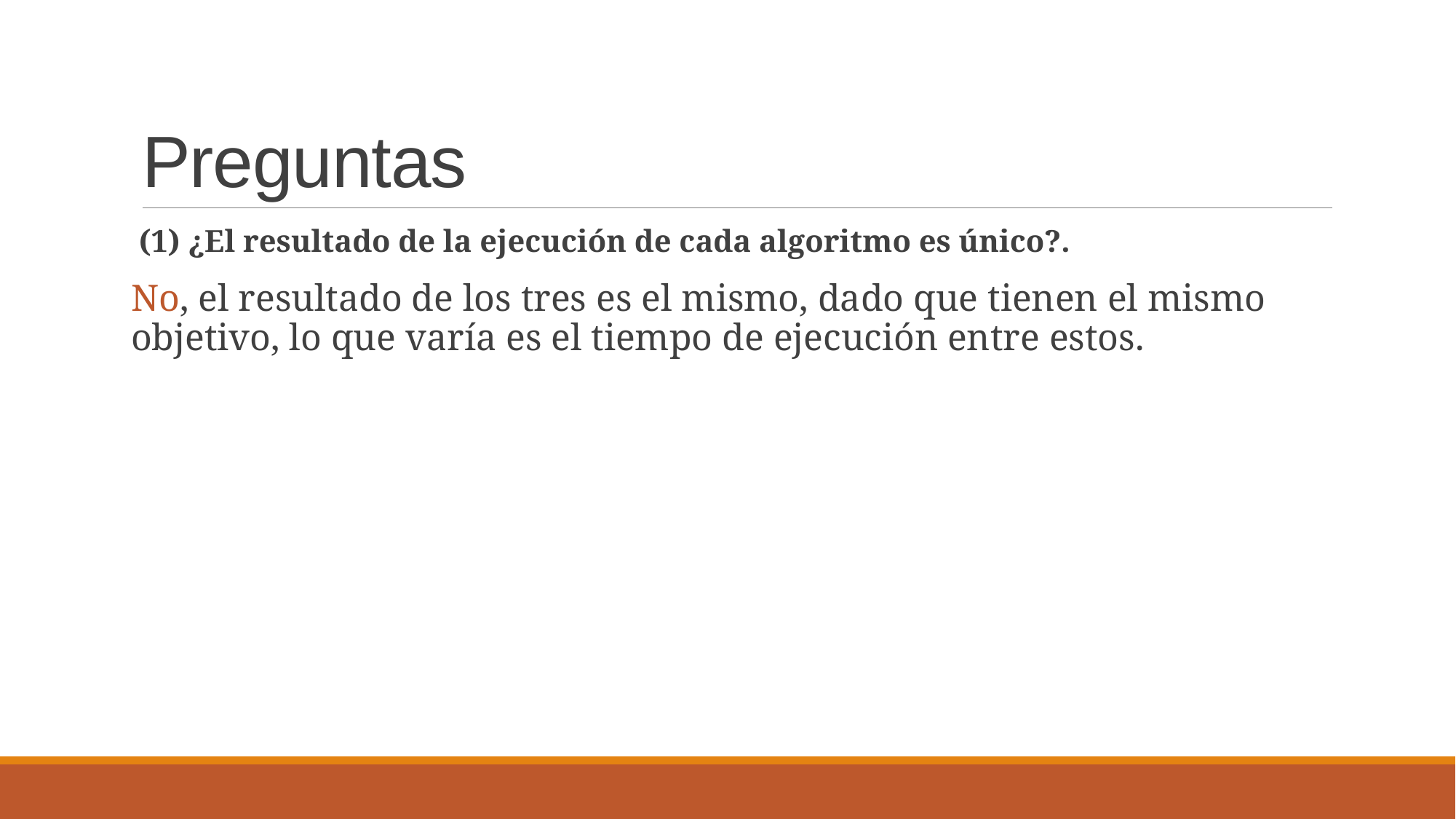

# Preguntas
 (1) ¿El resultado de la ejecución de cada algoritmo es único?.
No, el resultado de los tres es el mismo, dado que tienen el mismo objetivo, lo que varía es el tiempo de ejecución entre estos.